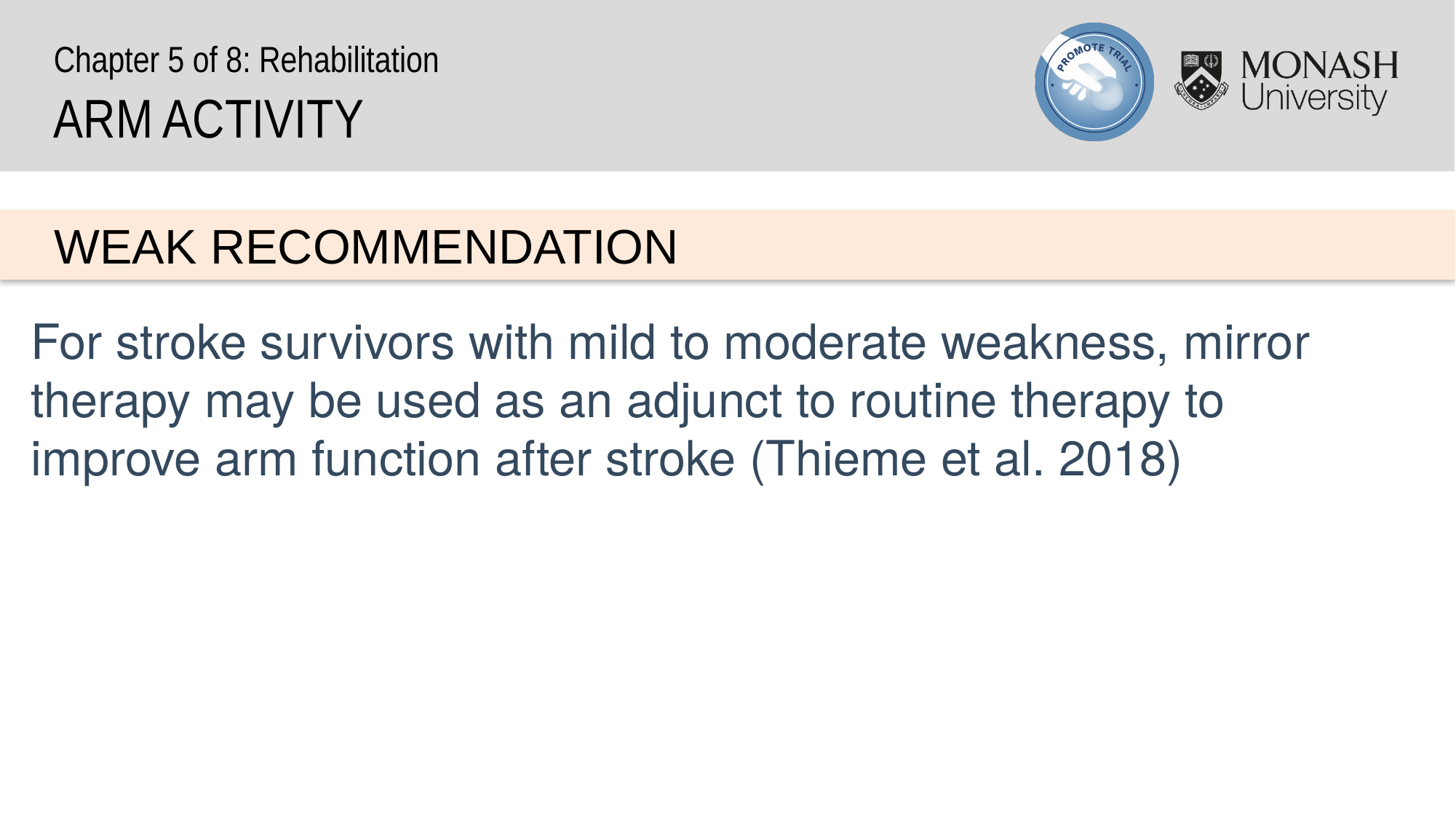

Chapter 5 of 8: Rehabilitation
ARM ACTIVITY

WEAK RECOMMENDATION
For stroke survivors with mild to moderate weakness, mirror therapy may be used as an adjunct to routine therapy to improve arm function after stroke (Thieme et al. 2018)